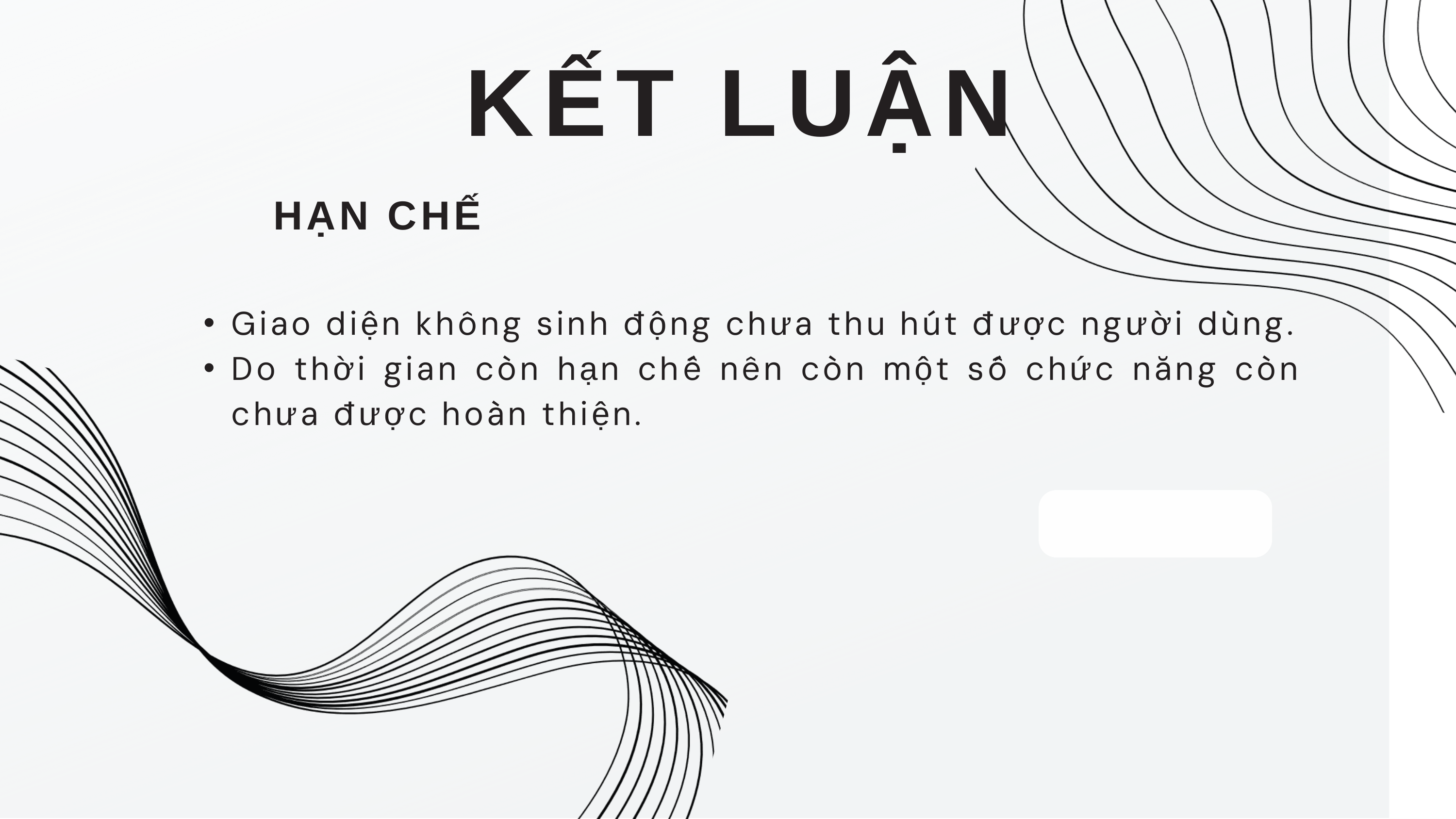

KẾT LUẬN
HẠN CHẾ
Giao diện không sinh động chưa thu hút được người dùng.
Do thời gian còn hạn chế nên còn một số chức năng còn chưa được hoàn thiện.